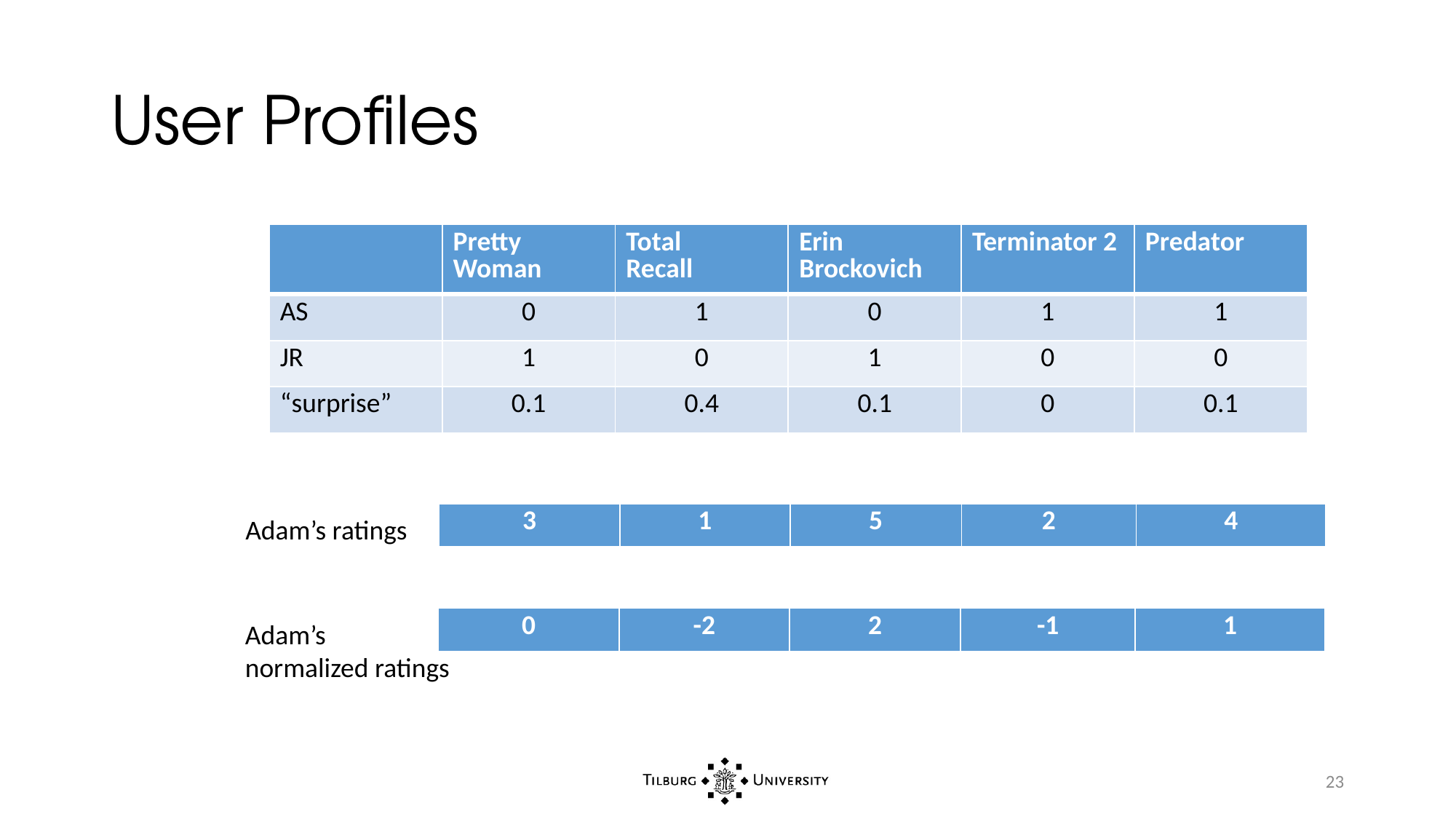

# User Profiles
|  | Pretty Woman | Total Recall | Erin Brockovich | Terminator 2 | Predator |
| --- | --- | --- | --- | --- | --- |
| AS | 0 | 1 | 0 | 1 | 1 |
| JR | 1 | 0 | 1 | 0 | 0 |
| “surprise” | 0.1 | 0.4 | 0.1 | 0 | 0.1 |
| 3 | 1 | 5 | 2 | 4 |
| --- | --- | --- | --- | --- |
Adam’s ratings
| 0 | -2 | 2 | -1 | 1 |
| --- | --- | --- | --- | --- |
Adam’s
normalized ratings
23